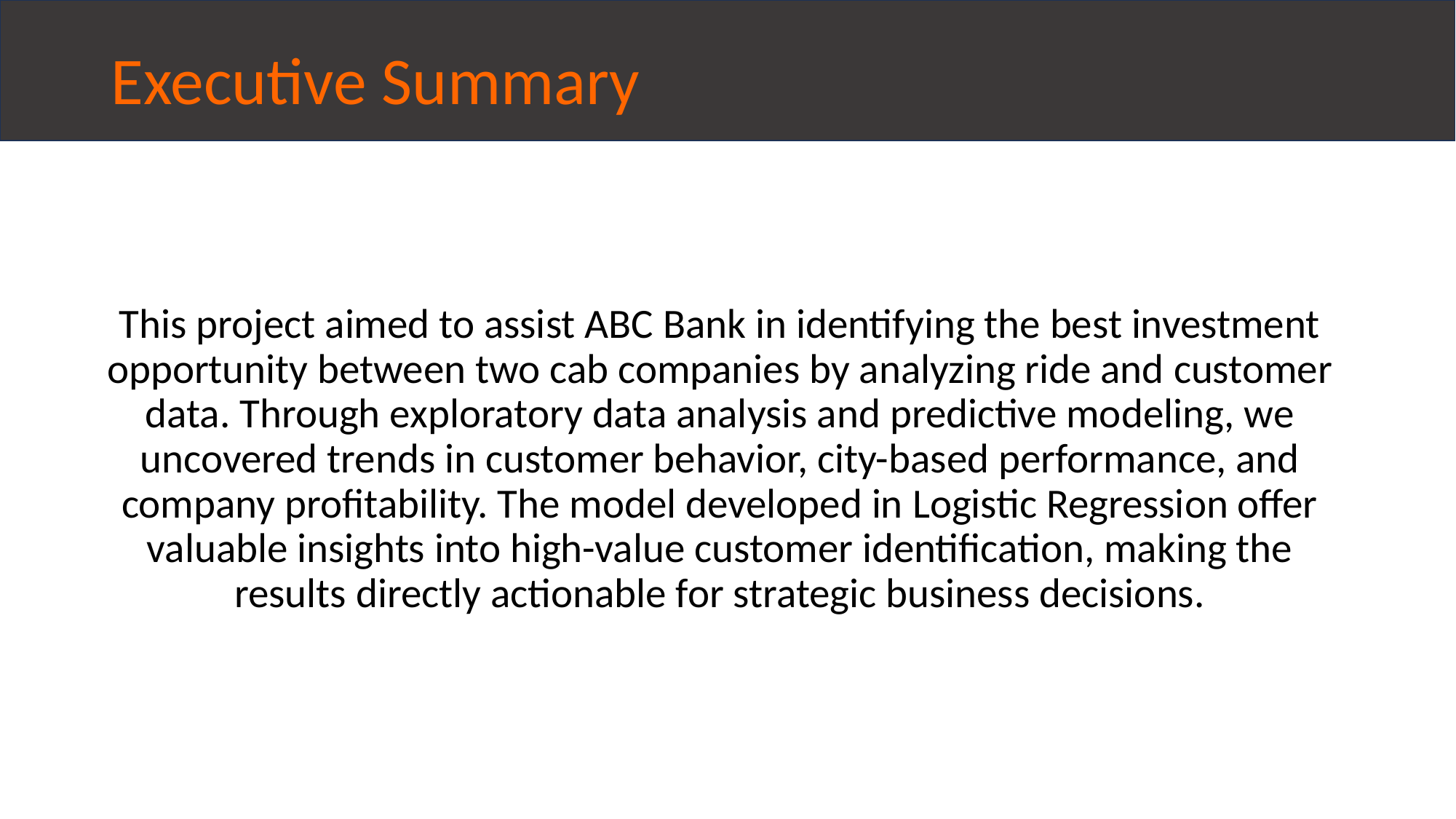

# Executive Summary
This project aimed to assist ABC Bank in identifying the best investment opportunity between two cab companies by analyzing ride and customer data. Through exploratory data analysis and predictive modeling, we uncovered trends in customer behavior, city-based performance, and company profitability. The model developed in Logistic Regression offer valuable insights into high-value customer identification, making the results directly actionable for strategic business decisions.